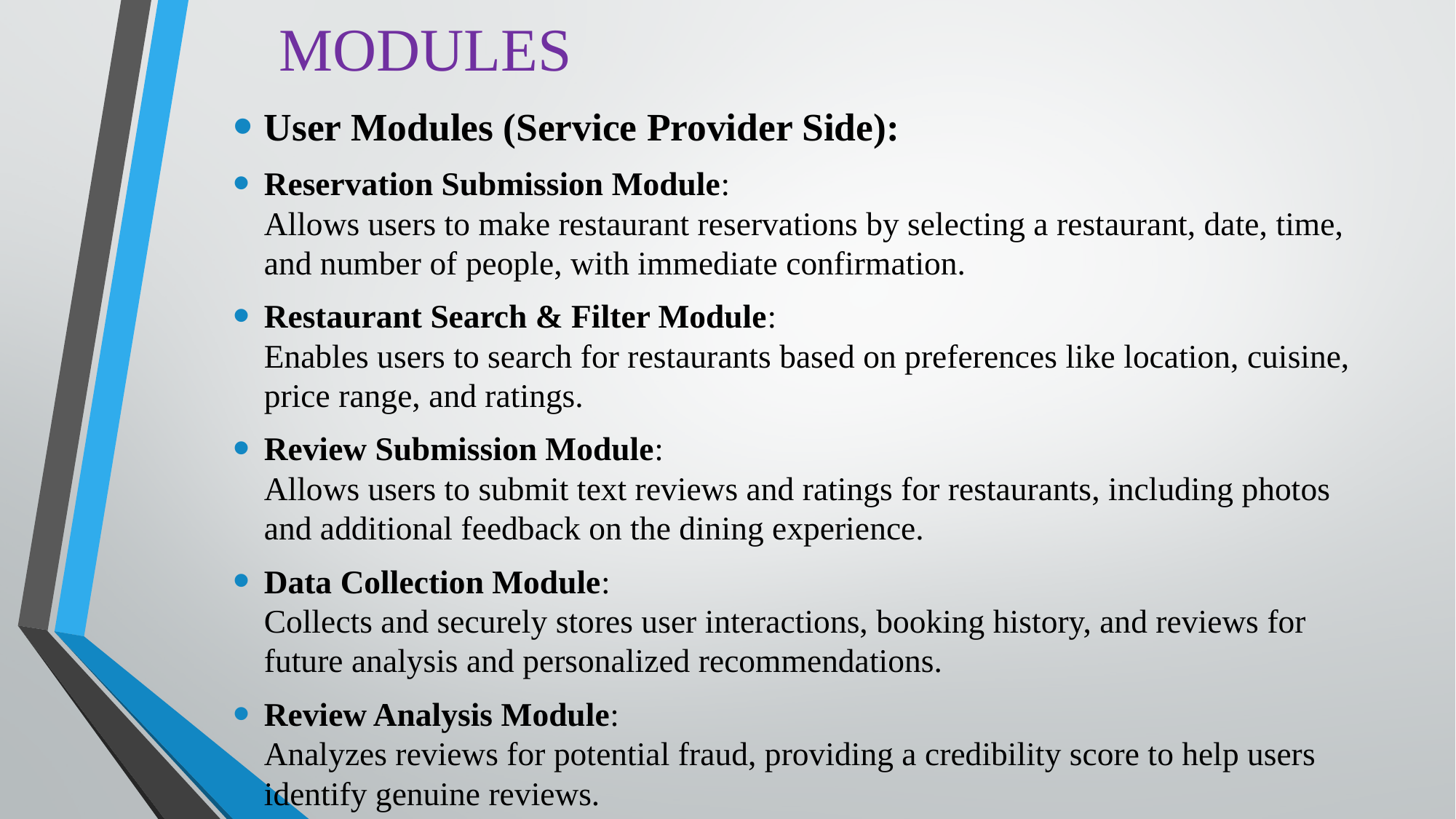

# MODULES
User Modules (Service Provider Side):
Reservation Submission Module:
Allows users to make restaurant reservations by selecting a restaurant, date, time, and number of people, with immediate confirmation.
Restaurant Search & Filter Module:
Enables users to search for restaurants based on preferences like location, cuisine, price range, and ratings.
Review Submission Module:
Allows users to submit text reviews and ratings for restaurants, including photos and additional feedback on the dining experience.
Data Collection Module:
Collects and securely stores user interactions, booking history, and reviews for future analysis and personalized recommendations.
Review Analysis Module:
Analyzes reviews for potential fraud, providing a credibility score to help users identify genuine reviews.